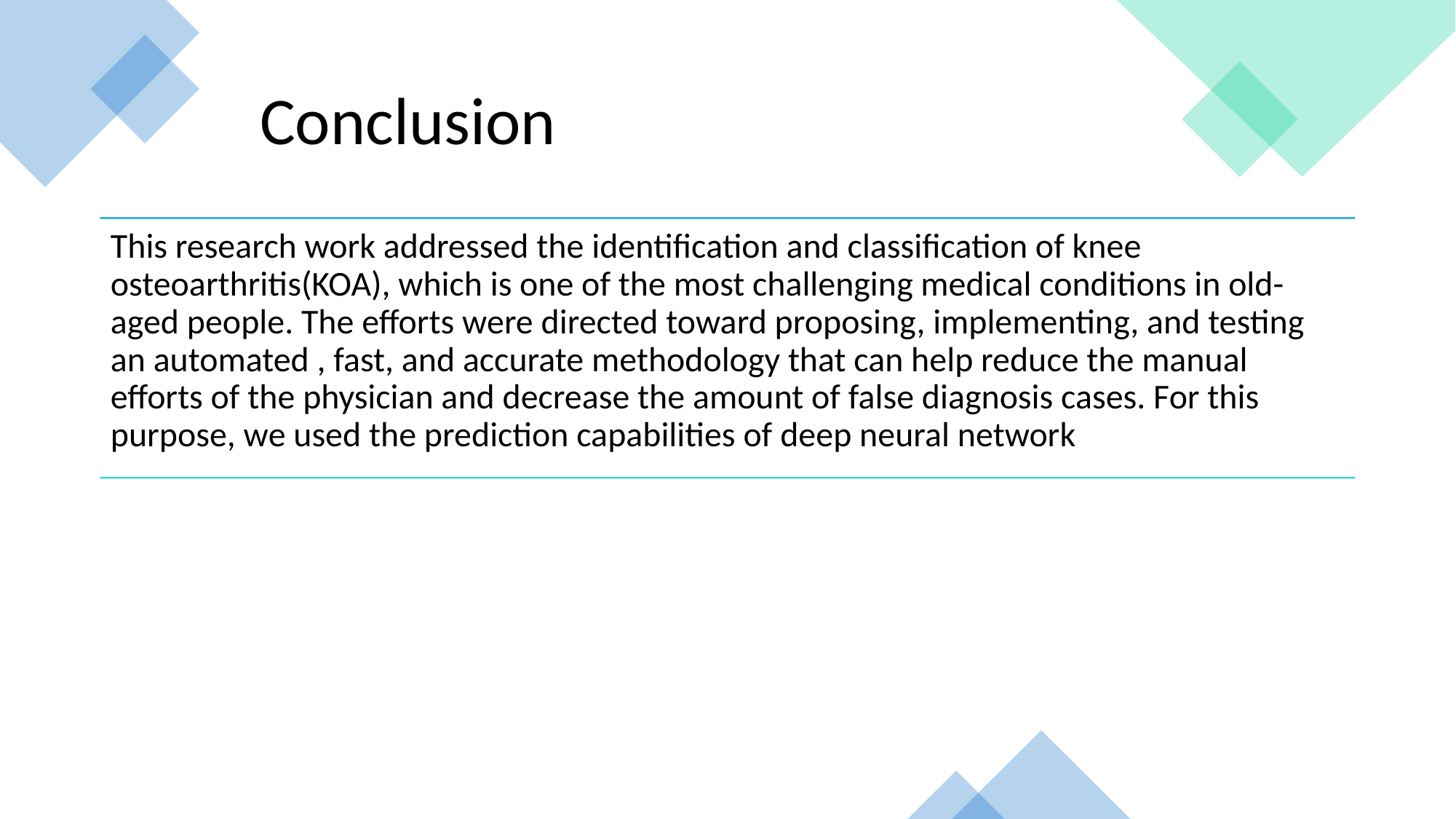

# Conclusion

This research work addressed the identification and classification of knee osteoarthritis(KOA), which is one of the most challenging medical conditions in old-aged people. The efforts were directed toward proposing, implementing, and testing an automated , fast, and accurate methodology that can help reduce the manual efforts of the physician and decrease the amount of false diagnosis cases. For this purpose, we used the prediction capabilities of deep neural network